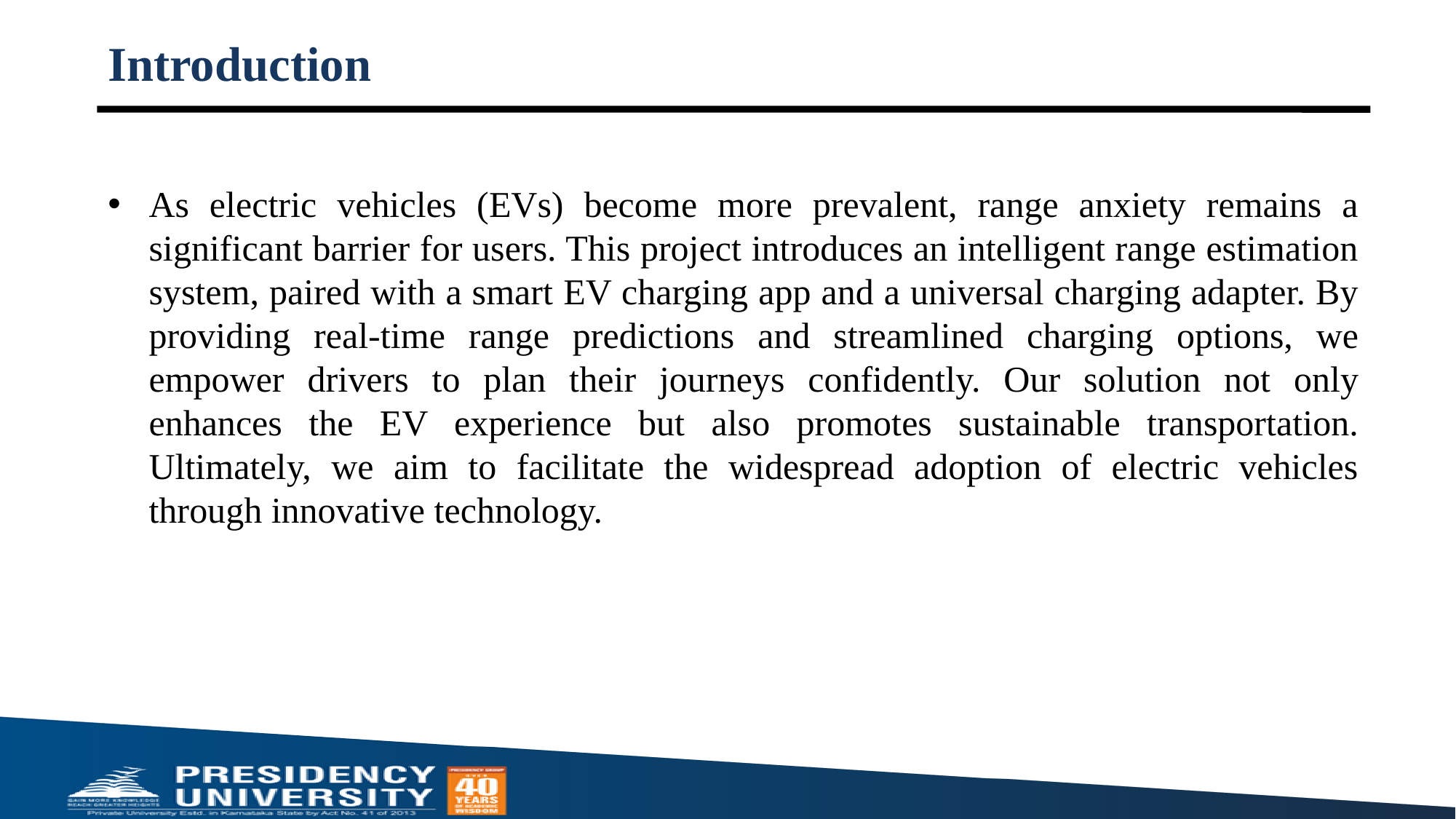

# Introduction

As electric vehicles (EVs) become more prevalent, range anxiety remains a significant barrier for users. This project introduces an intelligent range estimation system, paired with a smart EV charging app and a universal charging adapter. By providing real-time range predictions and streamlined charging options, we empower drivers to plan their journeys confidently. Our solution not only enhances the EV experience but also promotes sustainable transportation. Ultimately, we aim to facilitate the widespread adoption of electric vehicles through innovative technology.